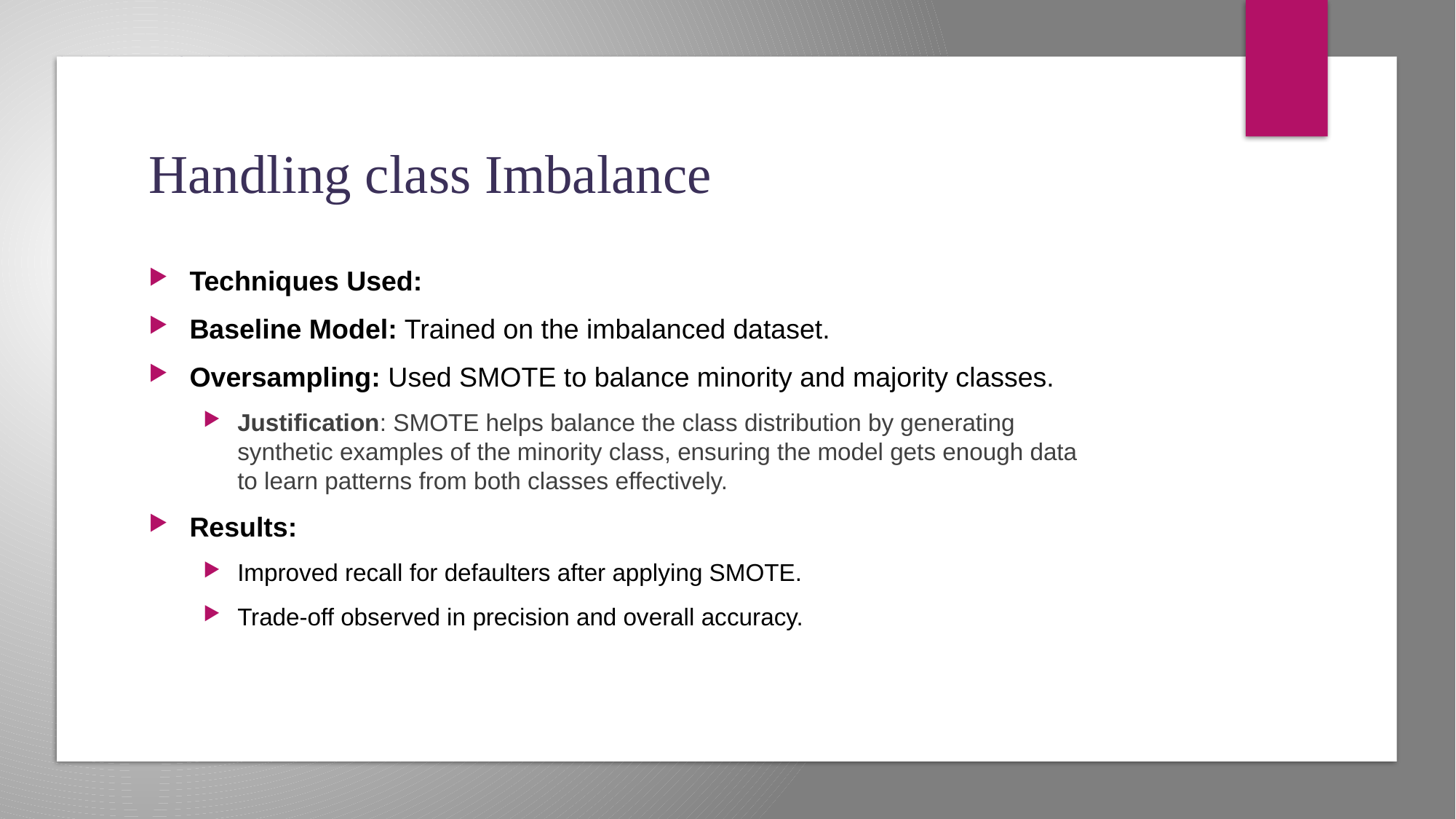

# Handling class Imbalance
Techniques Used:
Baseline Model: Trained on the imbalanced dataset.
Oversampling: Used SMOTE to balance minority and majority classes.
Justification: SMOTE helps balance the class distribution by generating synthetic examples of the minority class, ensuring the model gets enough data to learn patterns from both classes effectively.
Results:
Improved recall for defaulters after applying SMOTE.
Trade-off observed in precision and overall accuracy.